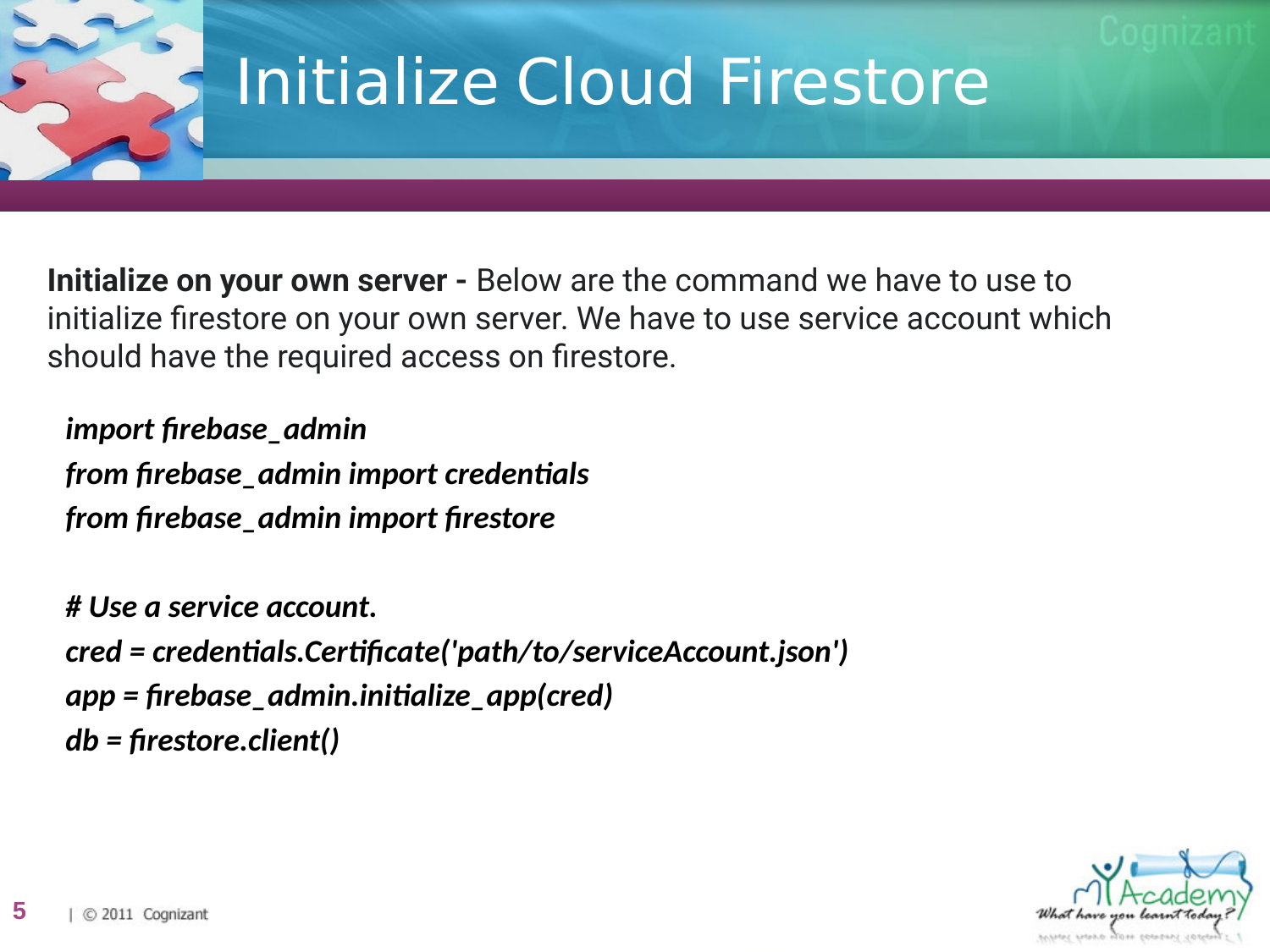

# Initialize Cloud Firestore
Initialize on your own server - Below are the command we have to use to initialize firestore on your own server. We have to use service account which should have the required access on firestore.
import firebase_admin
from firebase_admin import credentials
from firebase_admin import firestore

# Use a service account.
cred = credentials.Certificate('path/to/serviceAccount.json')
app = firebase_admin.initialize_app(cred)
db = firestore.client()
5